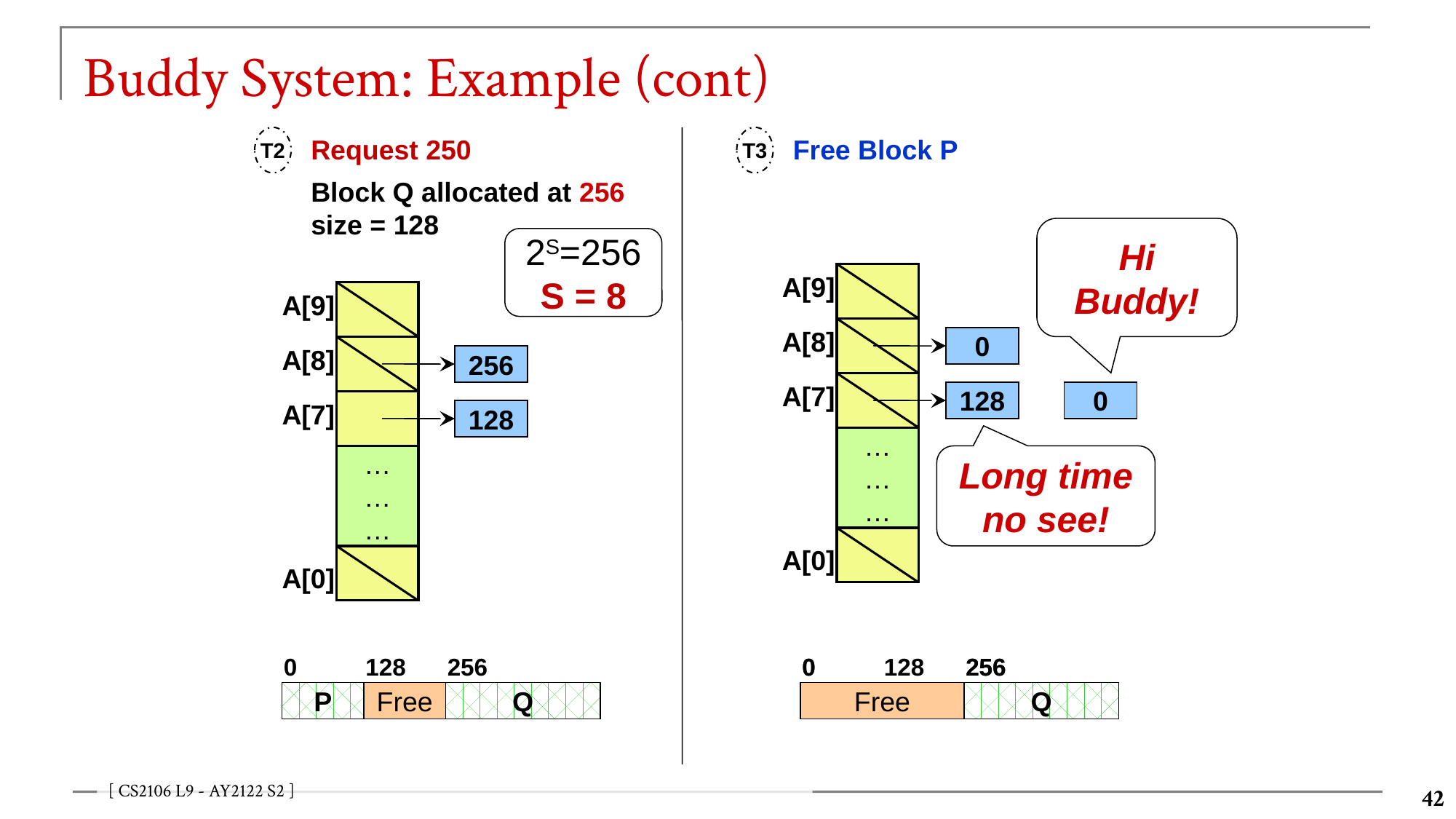

# Buddy System: Example (cont)
T2
Request 250
Block Q allocated at 256
size = 128

T3
Free Block P
Hi Buddy!
2S=256
S = 8
A[9]

A[9]

A[8]

A[7]

…
…
…

A[0]
A[8]

0

256

A[7]

128

0
128

…
…
…
Long time no see!

A[0]
0
128
256
P
Free
Q
0
128
256
Free
Free
Q
0
256
Free
Q
42
[ CS2106 L9 - AY2122 S2 ]